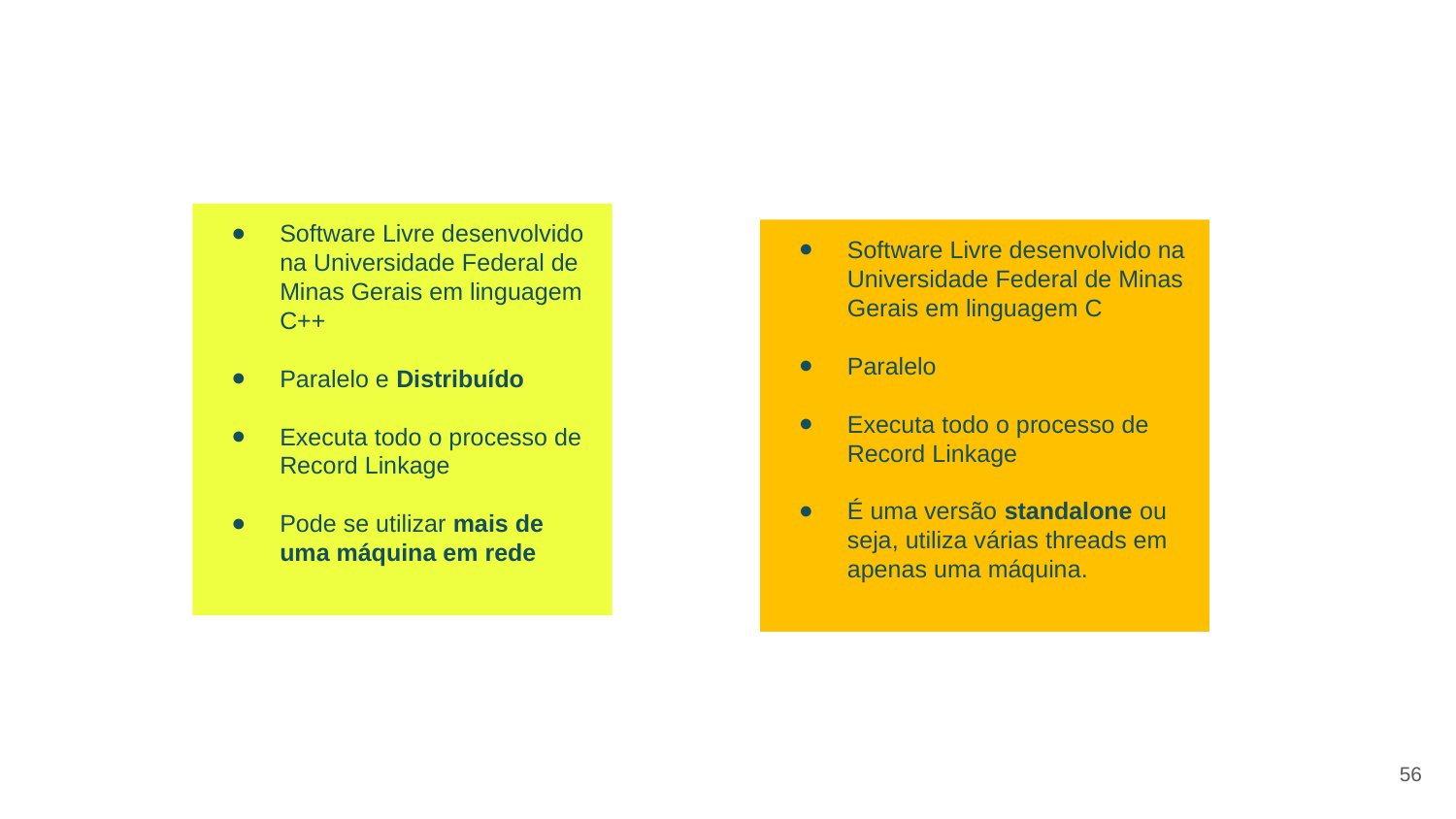

Pareia							cPareia
Software Livre desenvolvido na Universidade Federal de Minas Gerais em linguagem C++
Paralelo e Distribuído
Executa todo o processo de Record Linkage
Pode se utilizar mais de uma máquina em rede

Software Livre desenvolvido na Universidade Federal de Minas Gerais em linguagem C
Paralelo
Executa todo o processo de Record Linkage
É uma versão standalone ou seja, utiliza várias threads em apenas uma máquina.

56